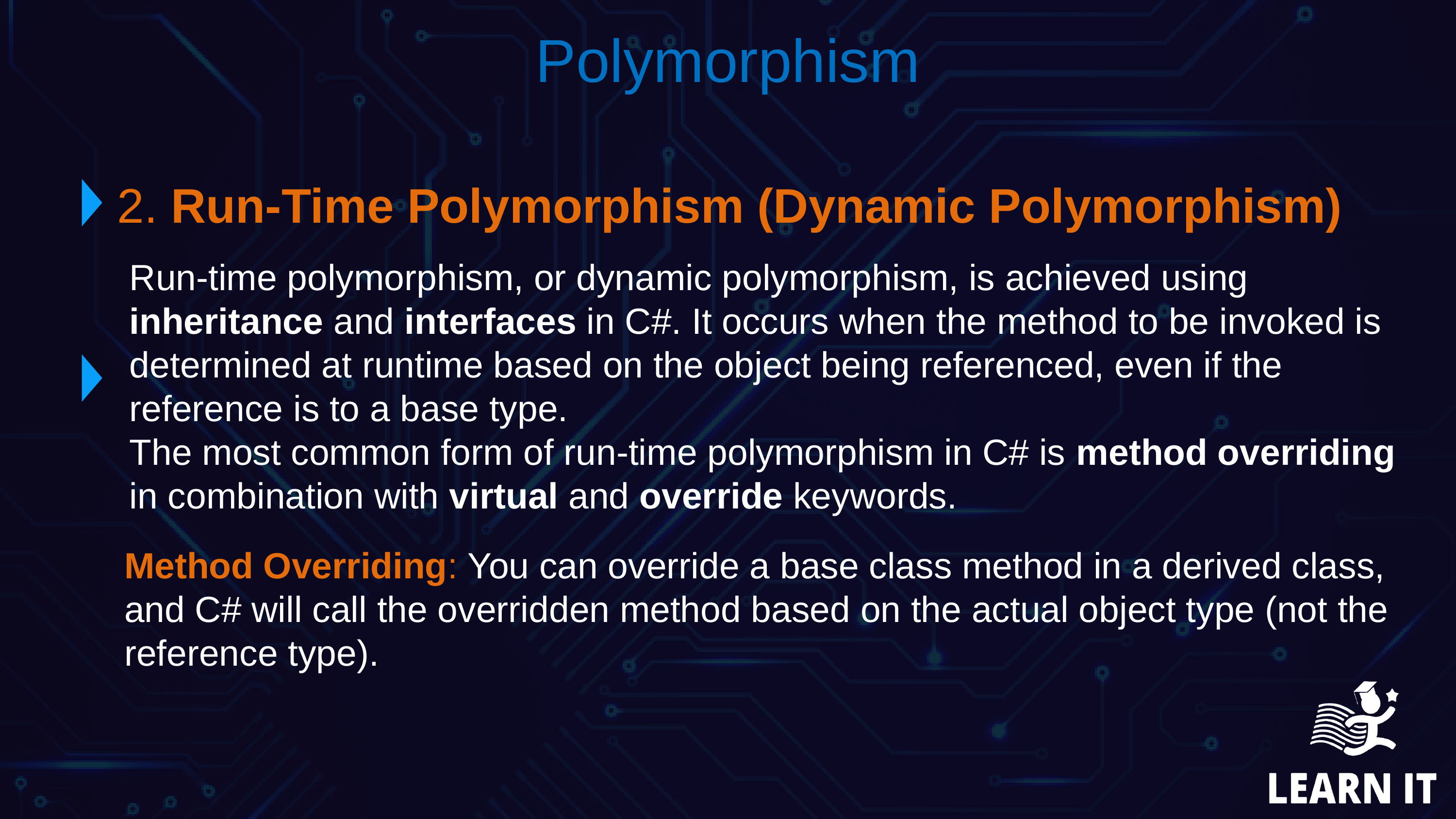

Polymorphism
2. Run-Time Polymorphism (Dynamic Polymorphism)

Run-time polymorphism, or dynamic polymorphism, is achieved using inheritance and interfaces in C#. It occurs when the method to be invoked is determined at runtime based on the object being referenced, even if the reference is to a base type.
The most common form of run-time polymorphism in C# is method overriding in combination with virtual and override keywords.

Method Overriding: You can override a base class method in a derived class, and C# will call the overridden method based on the actual object type (not the reference type).